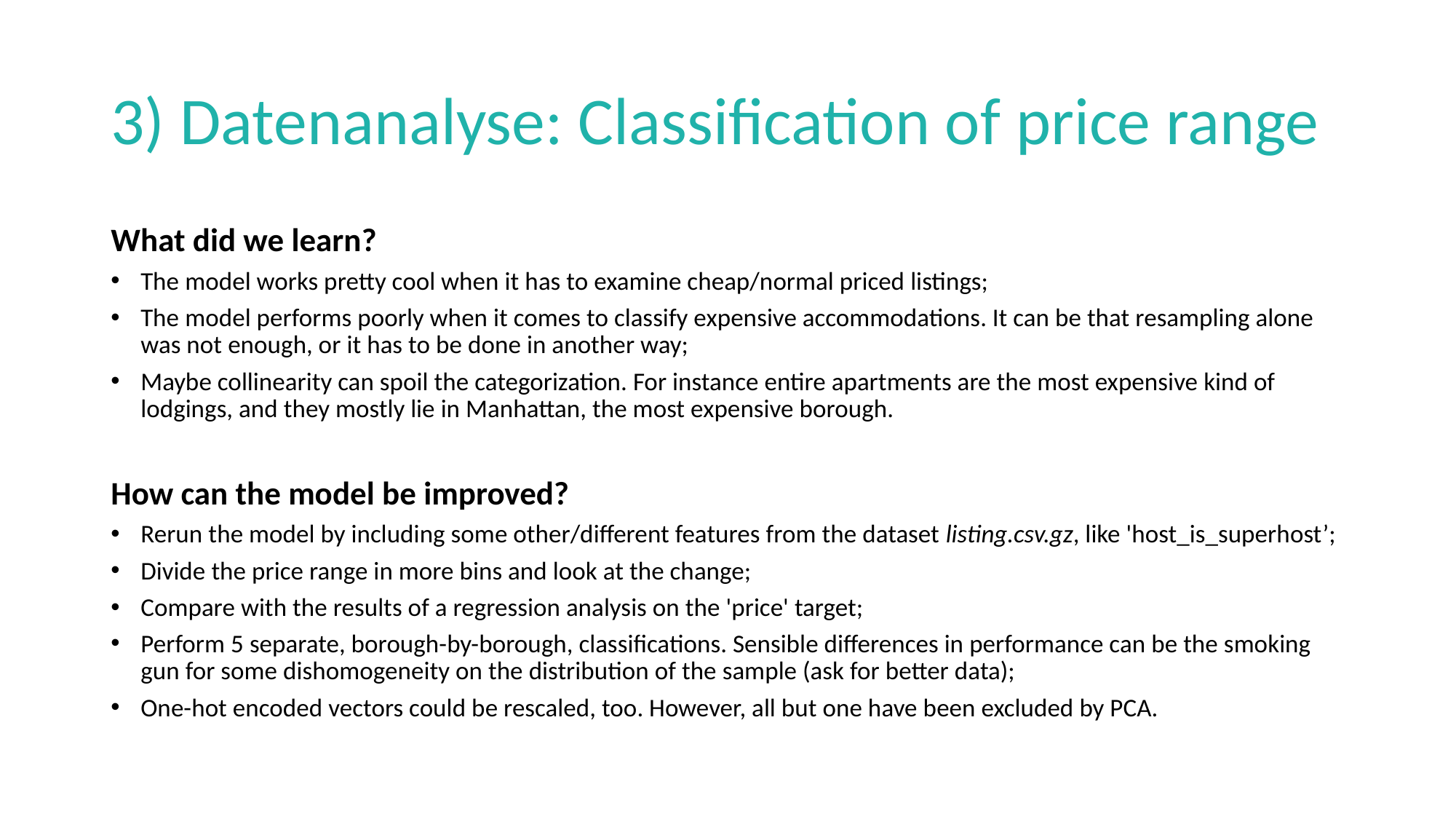

# 3) Datenanalyse: Classification of price range
What did we learn?
The model works pretty cool when it has to examine cheap/normal priced listings;
The model performs poorly when it comes to classify expensive accommodations. It can be that resampling alone was not enough, or it has to be done in another way;
Maybe collinearity can spoil the categorization. For instance entire apartments are the most expensive kind of lodgings, and they mostly lie in Manhattan, the most expensive borough.

How can the model be improved?
Rerun the model by including some other/different features from the dataset listing.csv.gz, like 'host_is_superhost’;
Divide the price range in more bins and look at the change;
Compare with the results of a regression analysis on the 'price' target;
Perform 5 separate, borough-by-borough, classifications. Sensible differences in performance can be the smoking gun for some dishomogeneity on the distribution of the sample (ask for better data);
One-hot encoded vectors could be rescaled, too. However, all but one have been excluded by PCA.